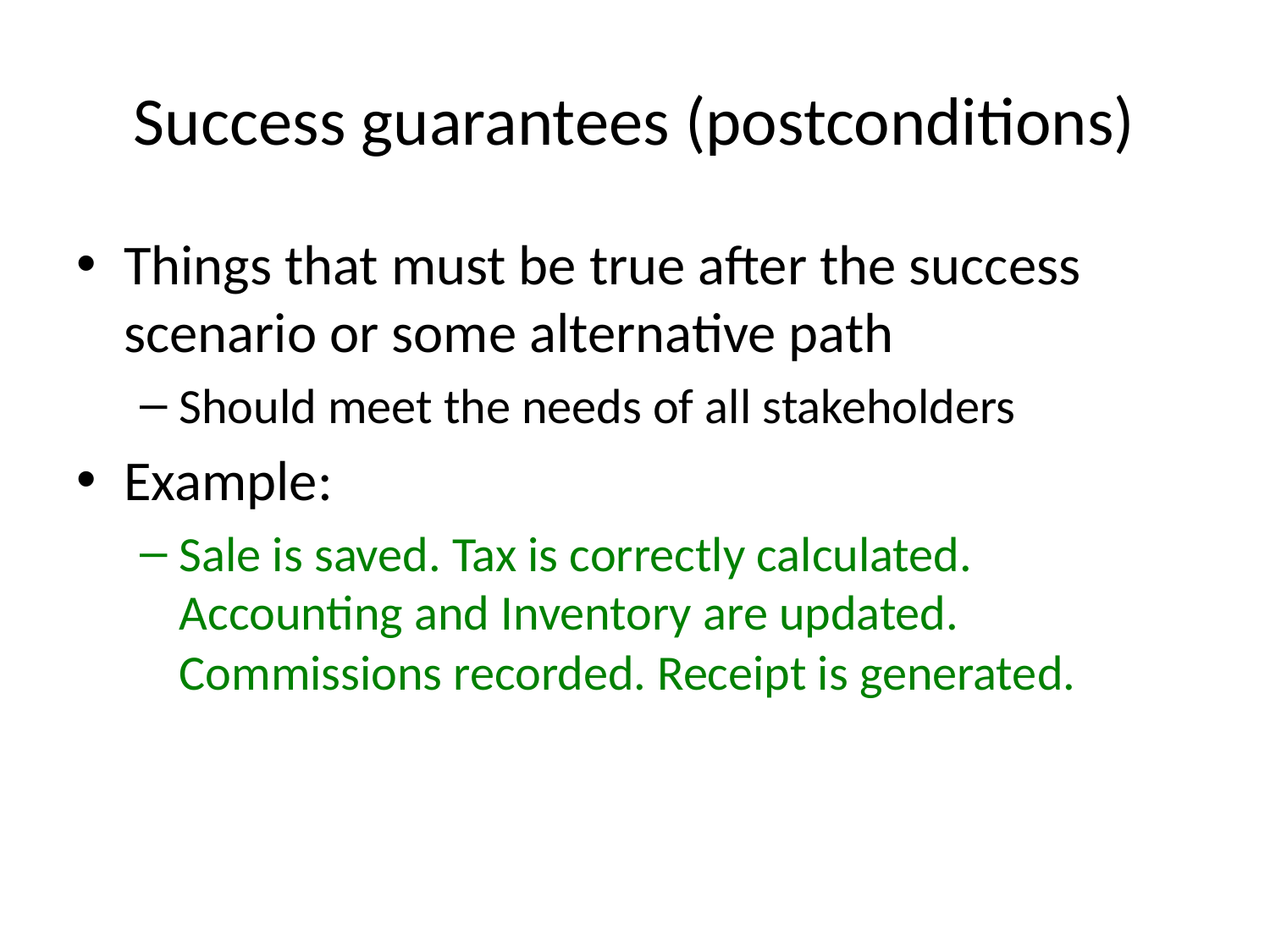

# Success guarantees (postconditions)
Things that must be true after the success scenario or some alternative path
Should meet the needs of all stakeholders
Example:
Sale is saved. Tax is correctly calculated. Accounting and Inventory are updated. Commissions recorded. Receipt is generated.